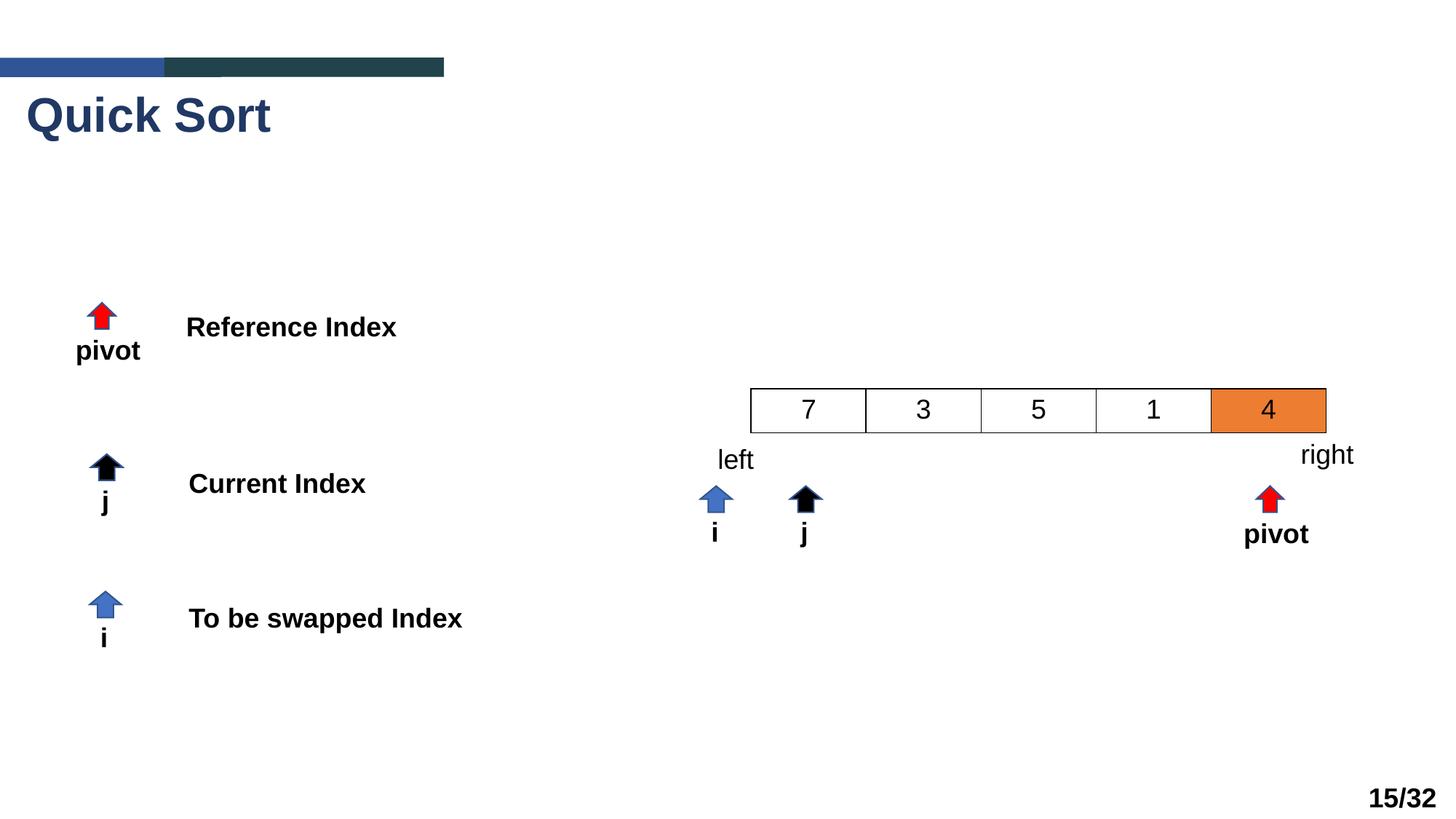

Quick Sort

pivot
Reference Index
| 7 | 3 | 5 | 1 | 4 |
| --- | --- | --- | --- | --- |
right
left

j
Current Index

pivot

i

j

i
To be swapped Index
15/32